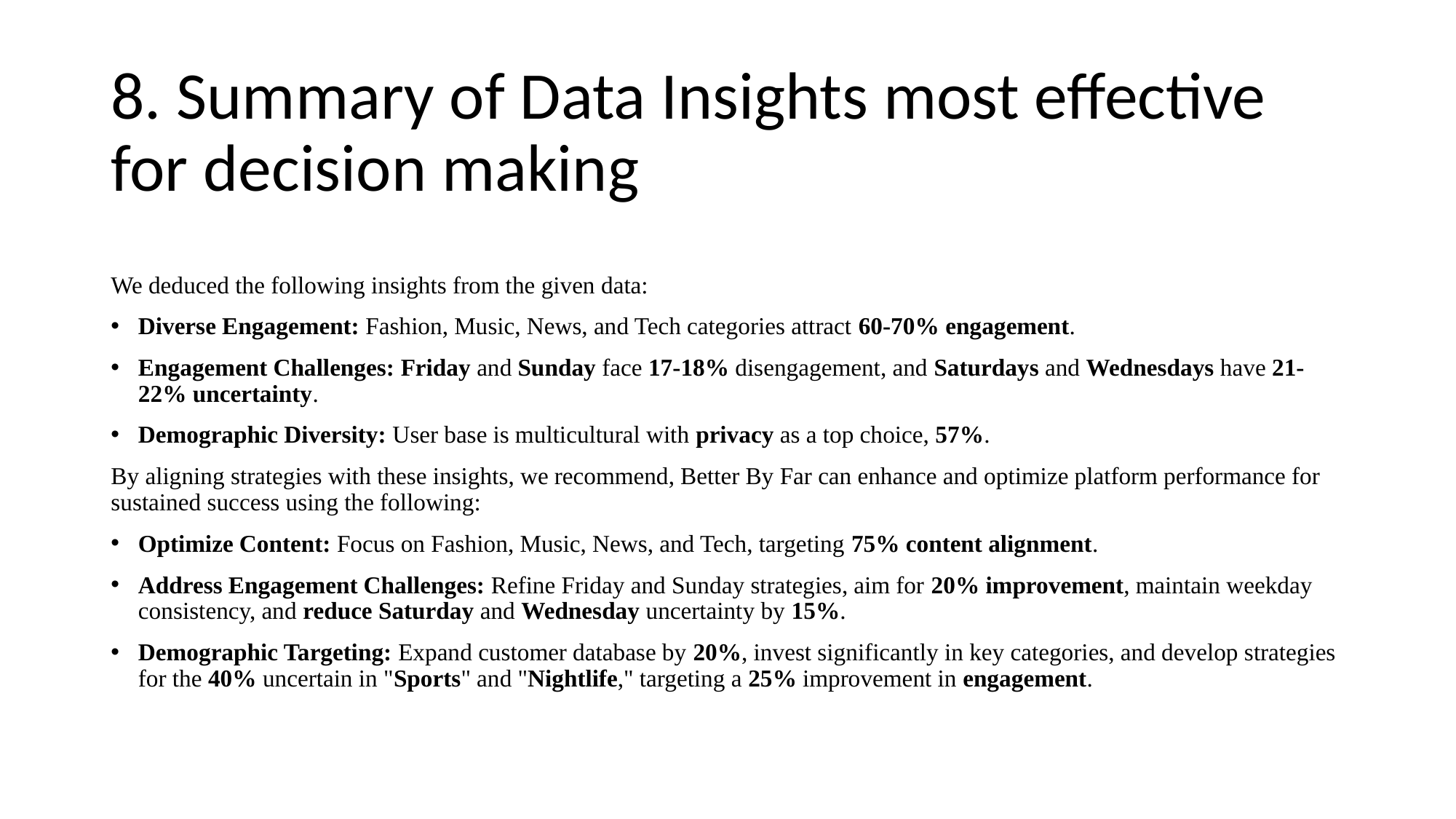

# 8. Summary of Data Insights most effective for decision making
We deduced the following insights from the given data:
Diverse Engagement: Fashion, Music, News, and Tech categories attract 60-70% engagement.
Engagement Challenges: Friday and Sunday face 17-18% disengagement, and Saturdays and Wednesdays have 21-22% uncertainty.
Demographic Diversity: User base is multicultural with privacy as a top choice, 57%.
By aligning strategies with these insights, we recommend, Better By Far can enhance and optimize platform performance for sustained success using the following:
Optimize Content: Focus on Fashion, Music, News, and Tech, targeting 75% content alignment.
Address Engagement Challenges: Refine Friday and Sunday strategies, aim for 20% improvement, maintain weekday consistency, and reduce Saturday and Wednesday uncertainty by 15%.
Demographic Targeting: Expand customer database by 20%, invest significantly in key categories, and develop strategies for the 40% uncertain in "Sports" and "Nightlife," targeting a 25% improvement in engagement.